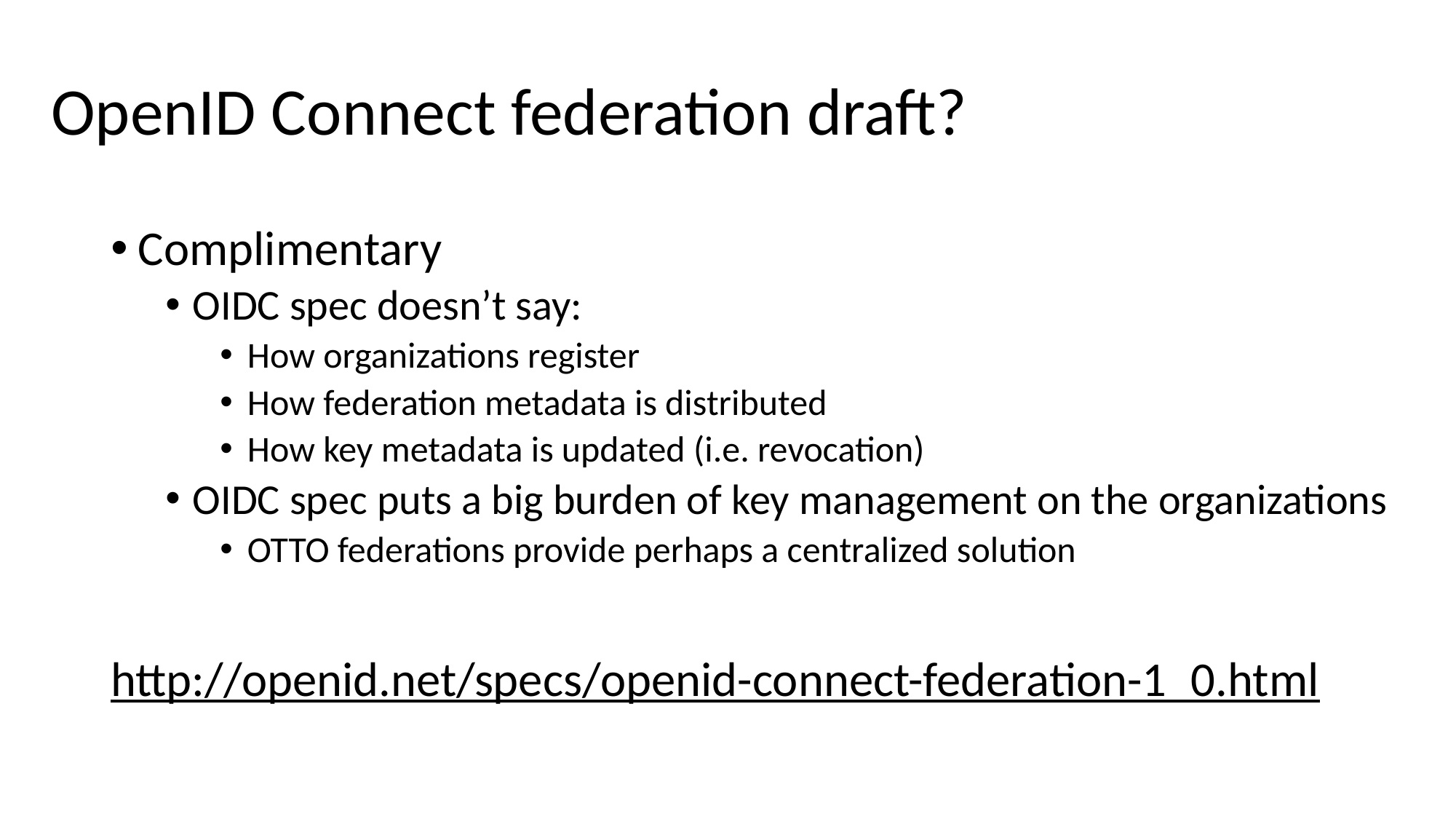

# OpenID Connect federation draft?
Complimentary
OIDC spec doesn’t say:
How organizations register
How federation metadata is distributed
How key metadata is updated (i.e. revocation)
OIDC spec puts a big burden of key management on the organizations
OTTO federations provide perhaps a centralized solution
http://openid.net/specs/openid-connect-federation-1_0.html